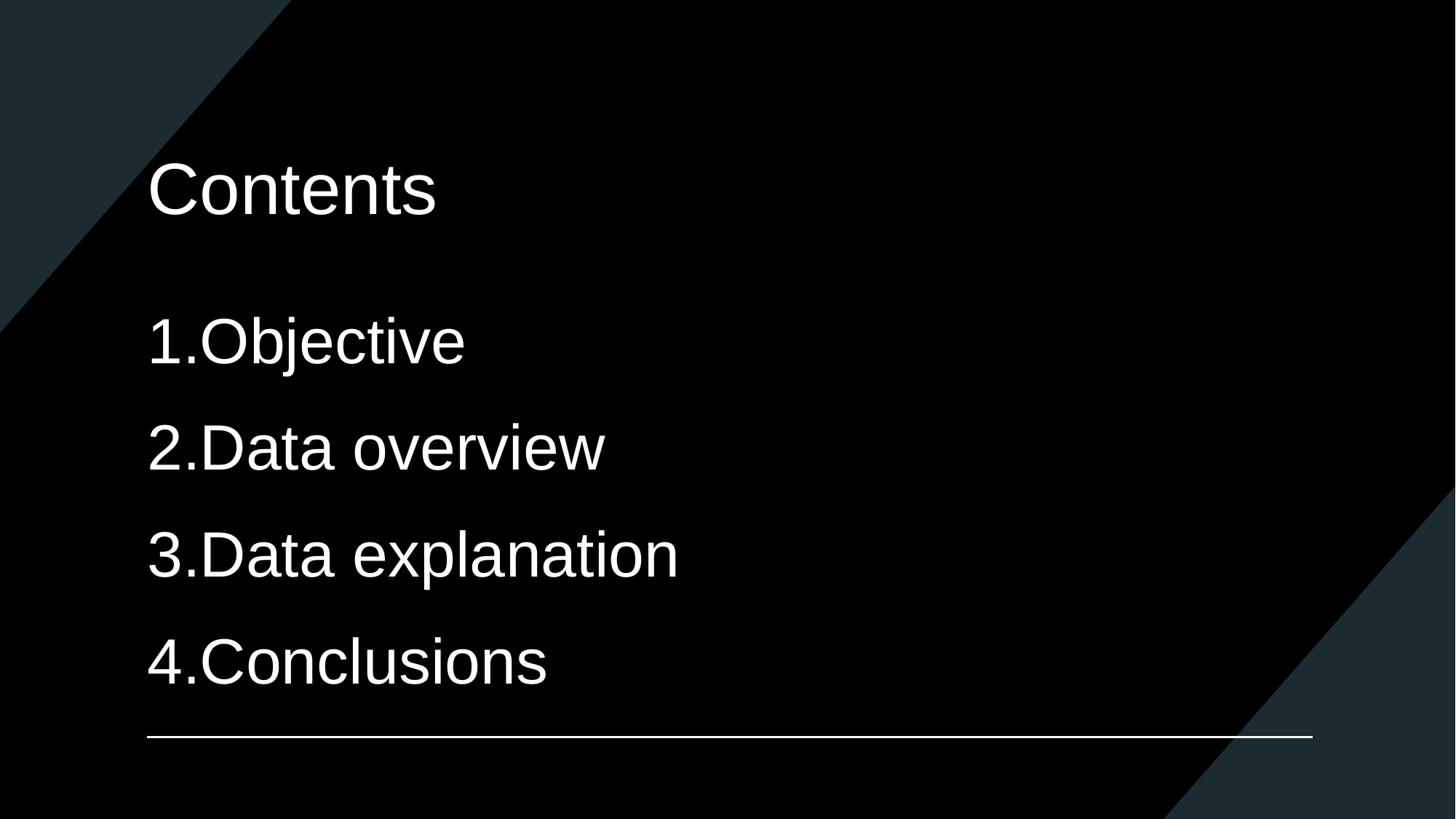

# Contents
Objective
Data overview
Data explanation
Conclusions